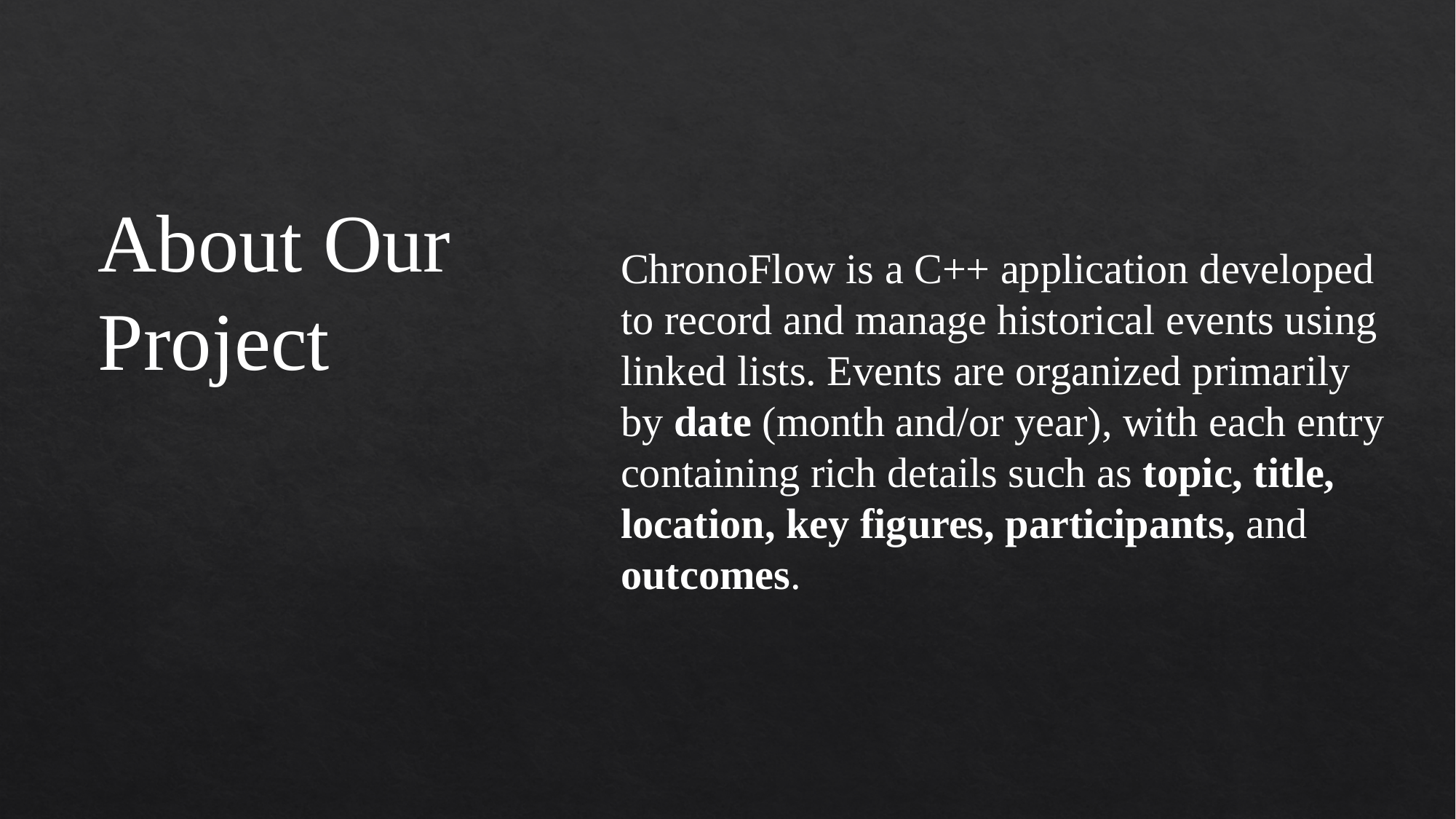

About Our Project
ChronoFlow is a C++ application developed to record and manage historical events using linked lists. Events are organized primarily by date (month and/or year), with each entry containing rich details such as topic, title, location, key figures, participants, and outcomes.